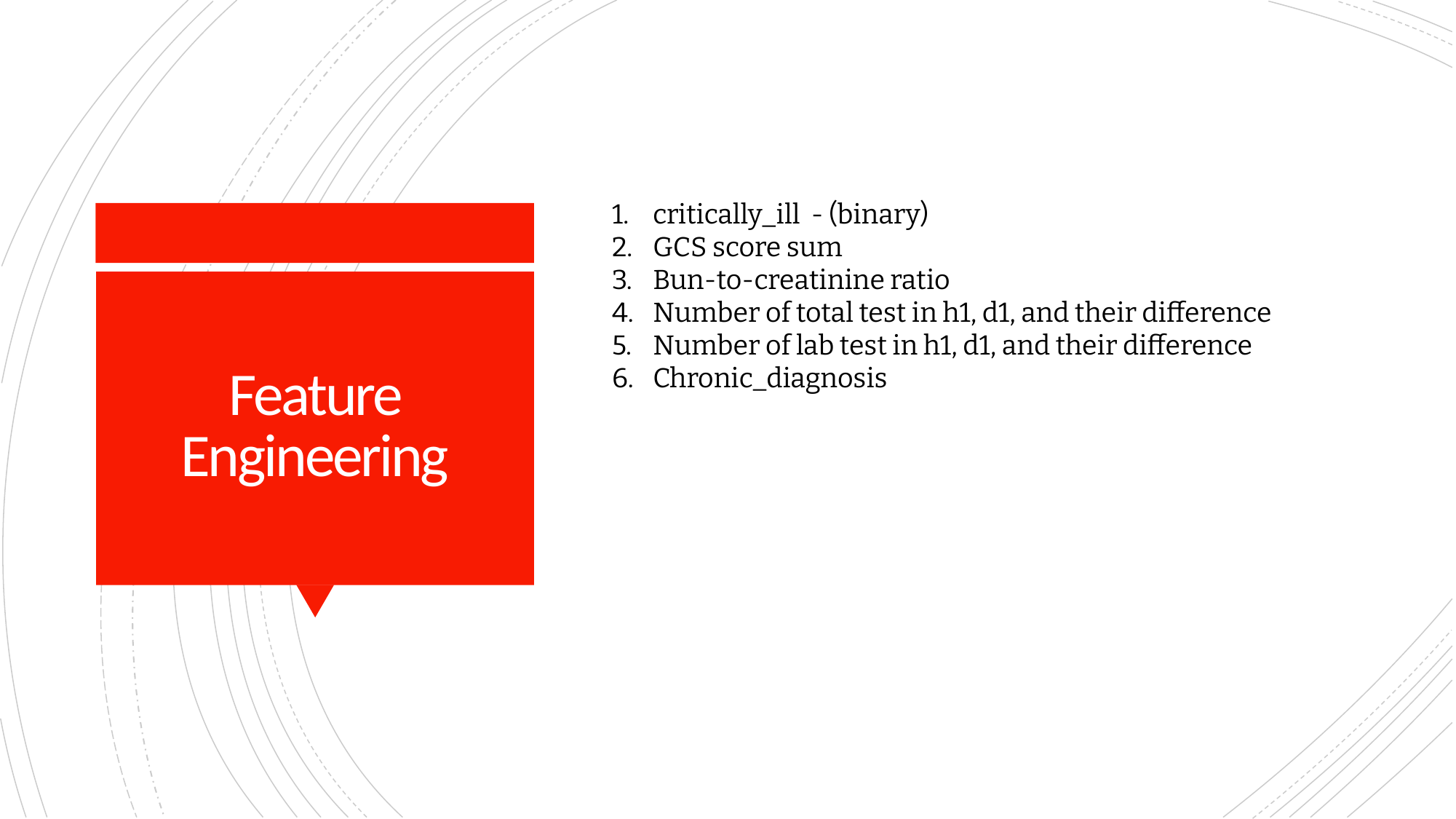

critically_ill  - (binary)
GCS score sum
Bun-to-creatinine ratio
Number of total test in h1, d1, and their difference
Number of lab test in h1, d1, and their difference
Chronic_diagnosis

# Feature Engineering